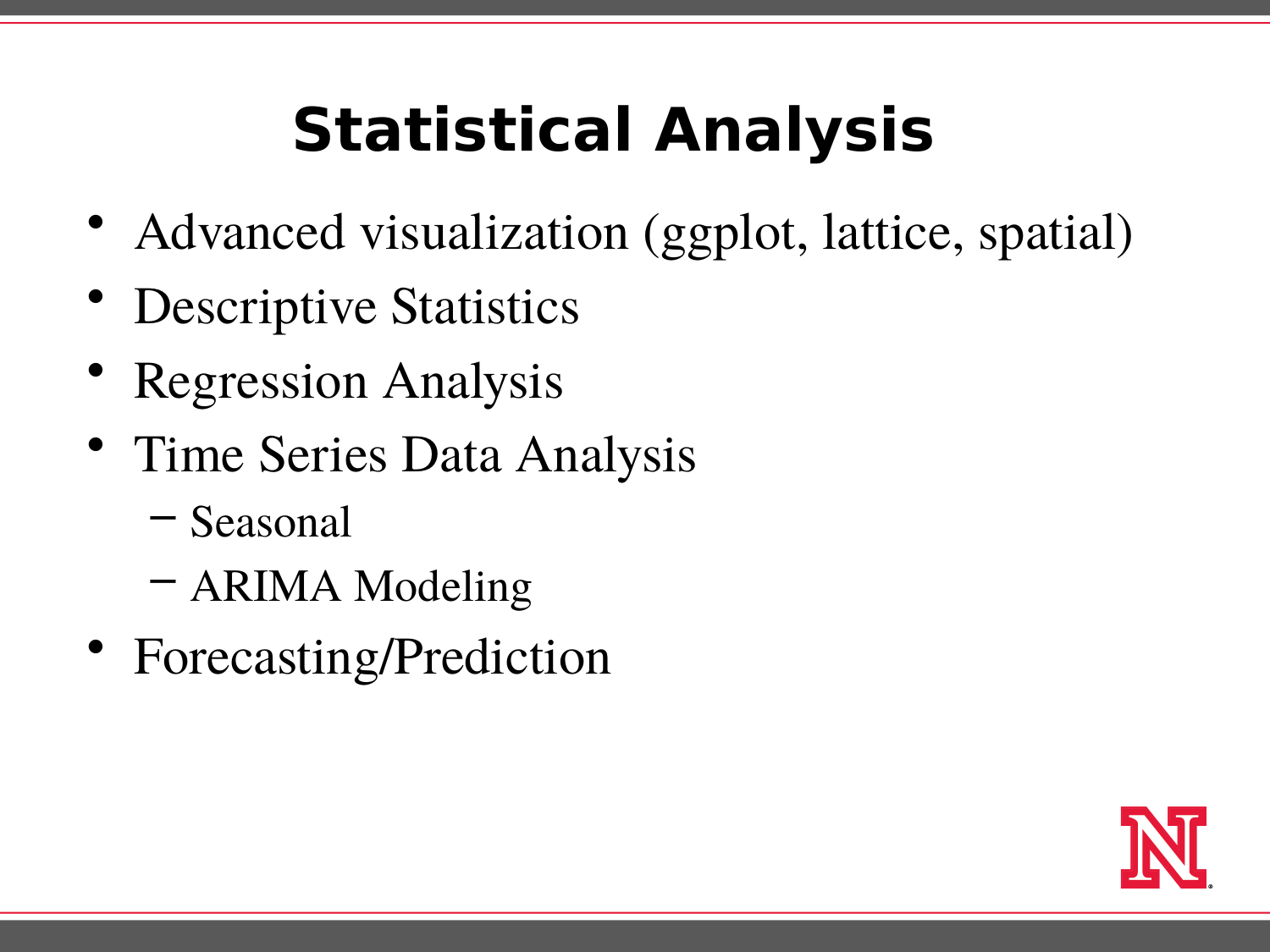

# Statistical Analysis
Advanced visualization (ggplot, lattice, spatial)
Descriptive Statistics
Regression Analysis
Time Series Data Analysis
Seasonal
ARIMA Modeling
Forecasting/Prediction